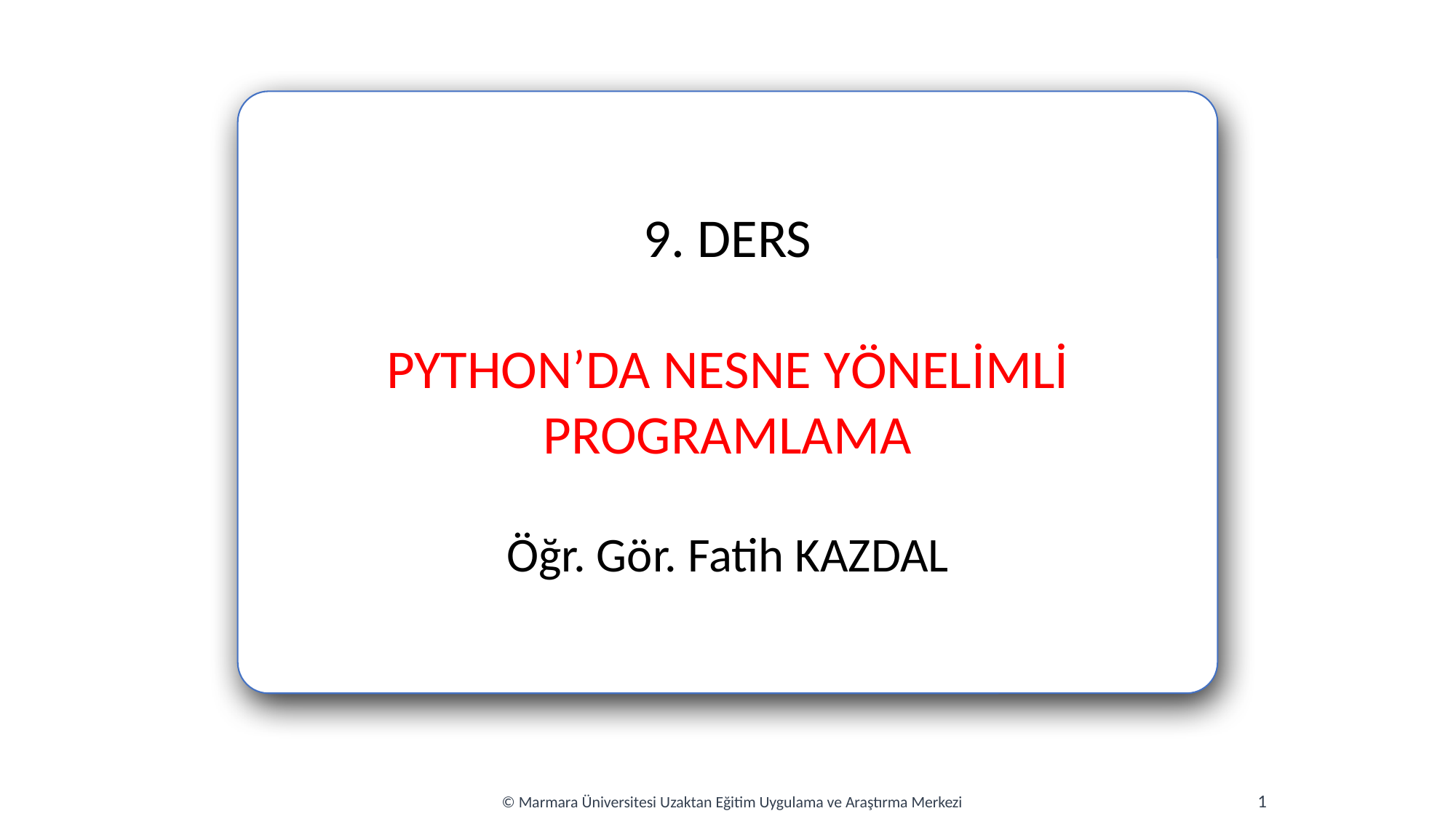

9. DERS

PYTHON’DA NESNE YÖNELİMLİ
PROGRAMLAMA

Öğr. Gör. Fatih KAZDAL
1
© Marmara Üniversitesi Uzaktan Eğitim Uygulama ve Araştırma Merkezi